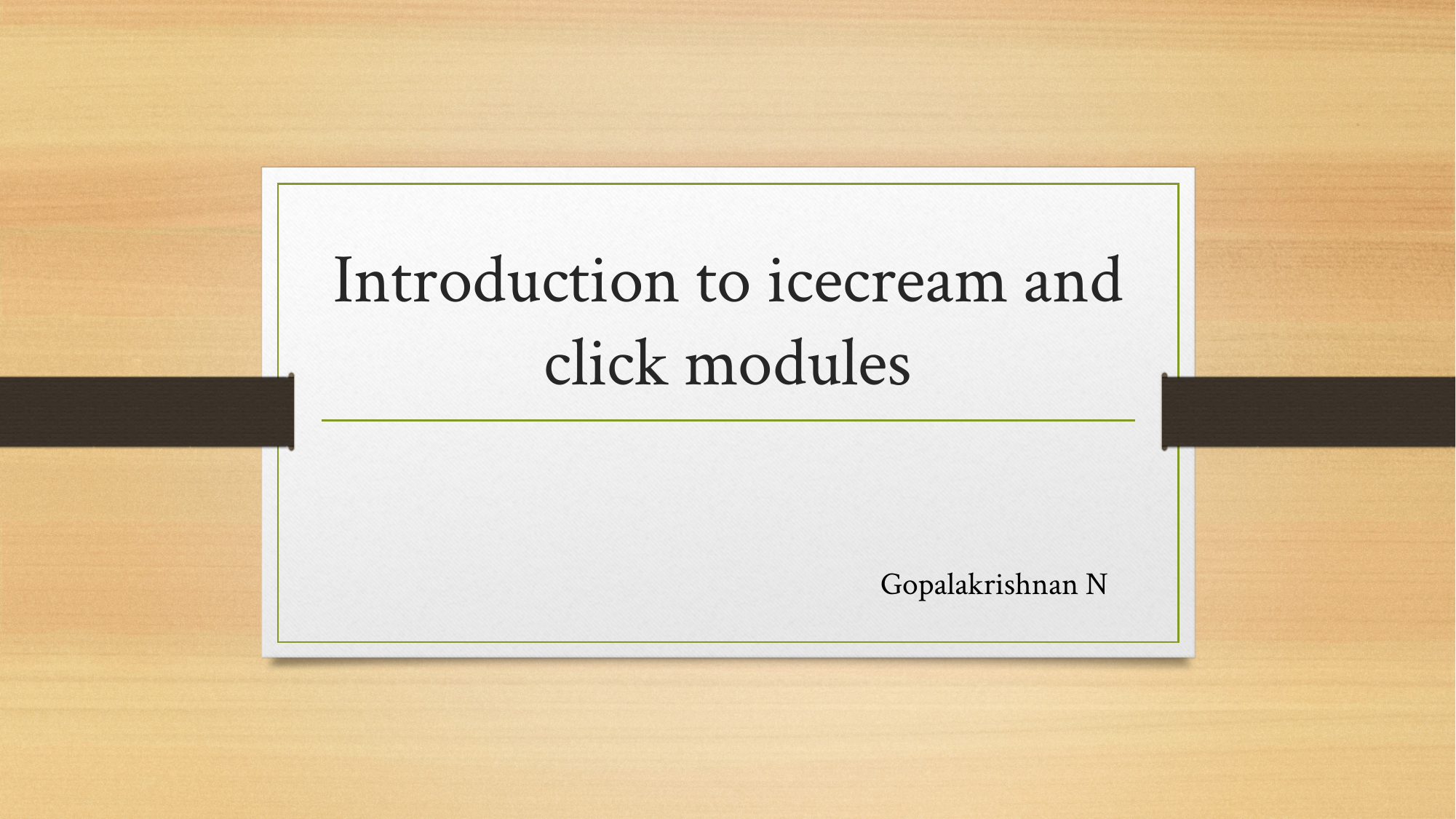

# Introduction to icecream and click modules
Gopalakrishnan N